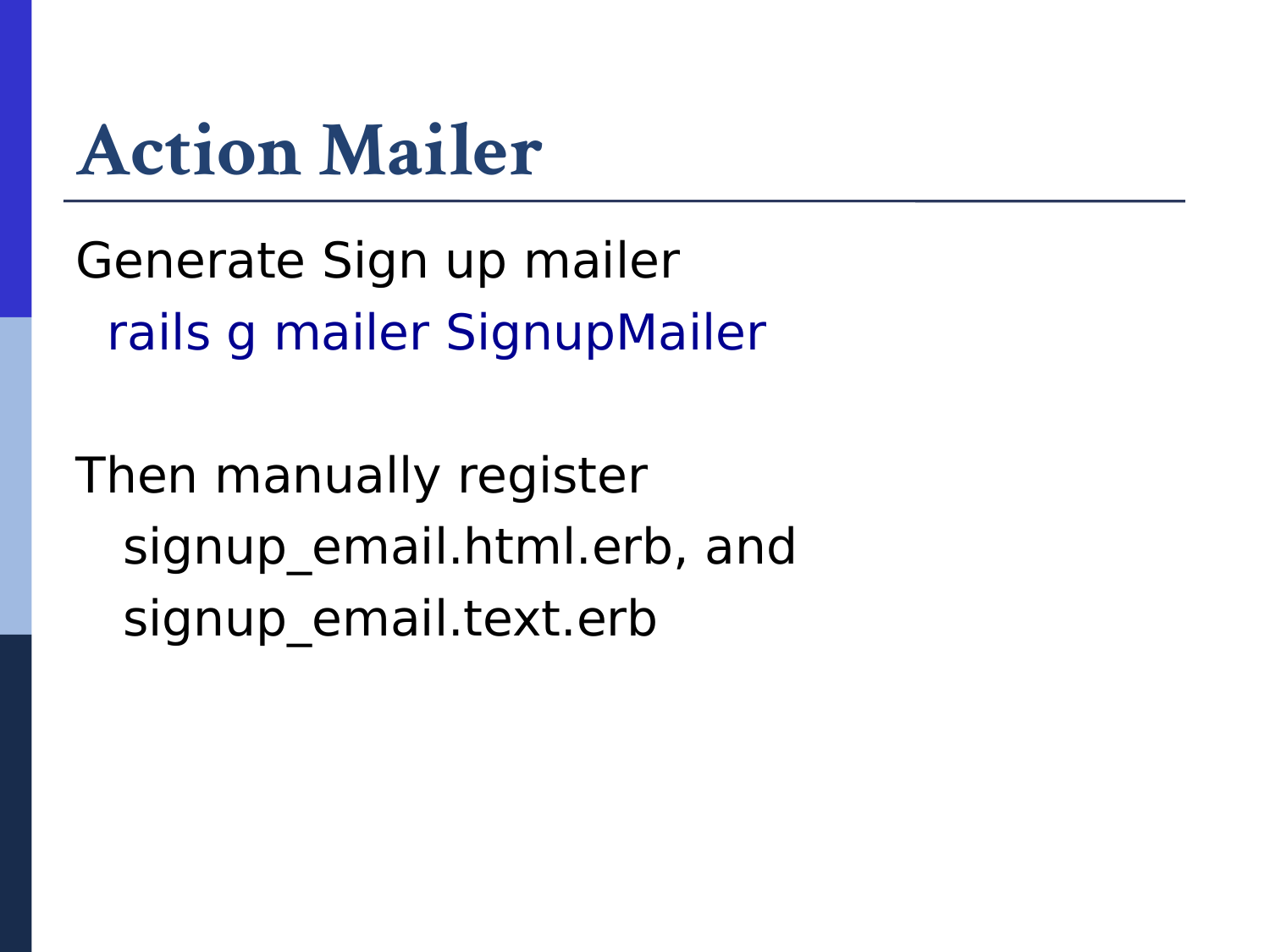

# Action Mailer
Generate Sign up mailer
  rails g mailer SignupMailer

Then manually register
   signup_email.html.erb, and
   signup_email.text.erb